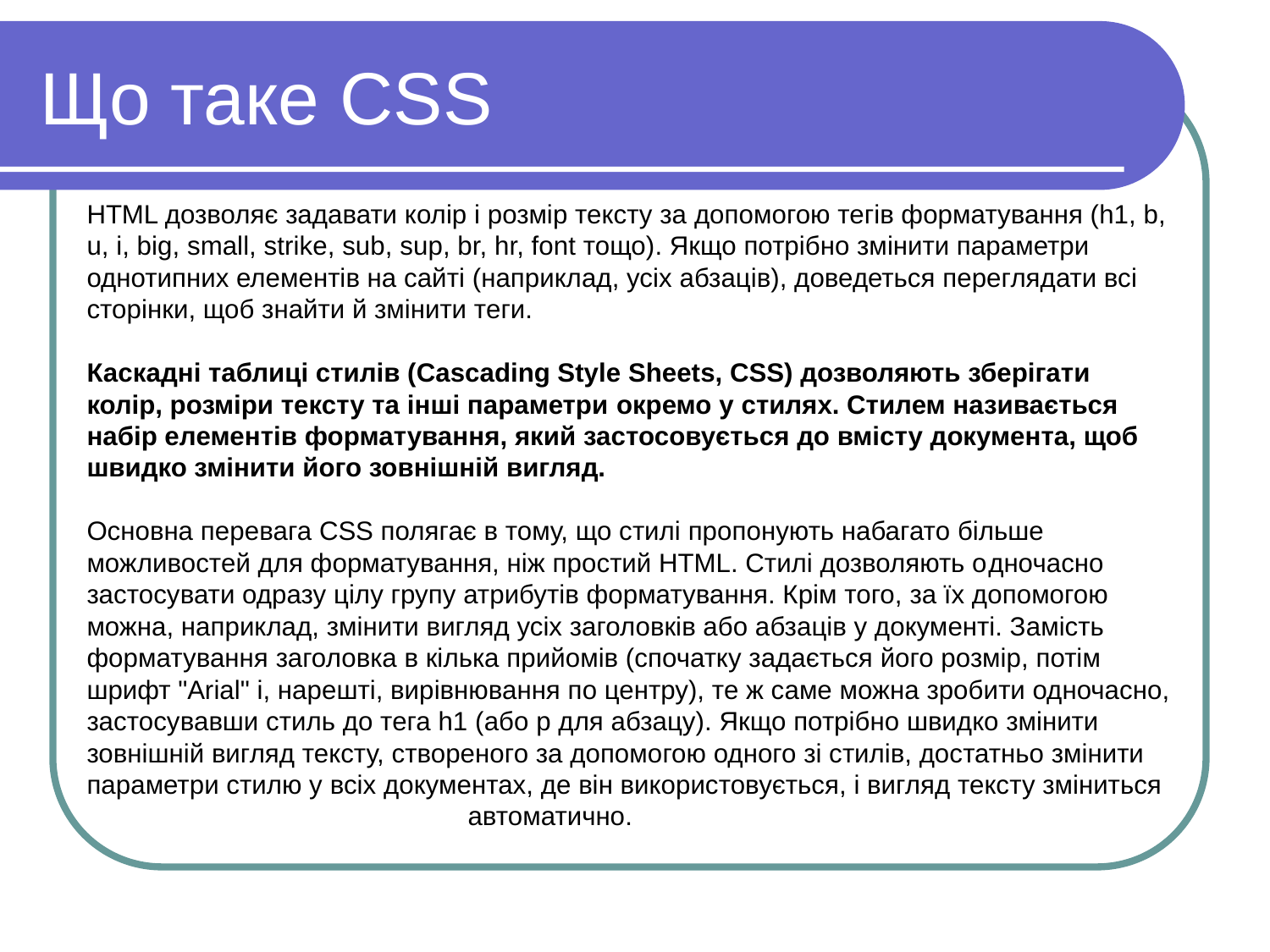

Що таке CSS
HTML дозволяє задавати колір і розмір тексту за допомогою тегів форматування (h1, b, u, i, big, small, strike, sub, sup, br, hr, font тощо). Якщо потрібно змінити параметри однотипних елементів на сайті (наприклад, усіх абзаців), доведеться переглядати всі сторінки, щоб знайти й змінити теги.

Каскадні таблиці стилів (Cascading Style Sheets, CSS) дозволяють зберігати колір, розміри тексту та інші параметри окремо у стилях. Стилем називається набір елементів форматування, який застосовується до вмісту документа, щоб швидко змінити його зовнішній вигляд.

Основна перевага CSS полягає в тому, що стилі пропонують набагато більше можливостей для форматування, ніж простий HTML. Стилі дозволяють одночасно застосувати одразу цілу групу атрибутів форматування. Крім того, за їх допомогою можна, наприклад, змінити вигляд усіх заголовків або абзаців у документі. Замість форматування заголовка в кілька прийомів (спочатку задається його розмір, потім шрифт "Arial" і, нарешті, вирівнювання по центру), те ж саме можна зробити одночасно, застосувавши стиль до тега h1 (або p для абзацу). Якщо потрібно швидко змінити зовнішній вигляд тексту, створеного за допомогою одного зі стилів, достатньо змінити параметри стилю у всіх документах, де він використовується, і вигляд тексту зміниться 	   		автоматично.